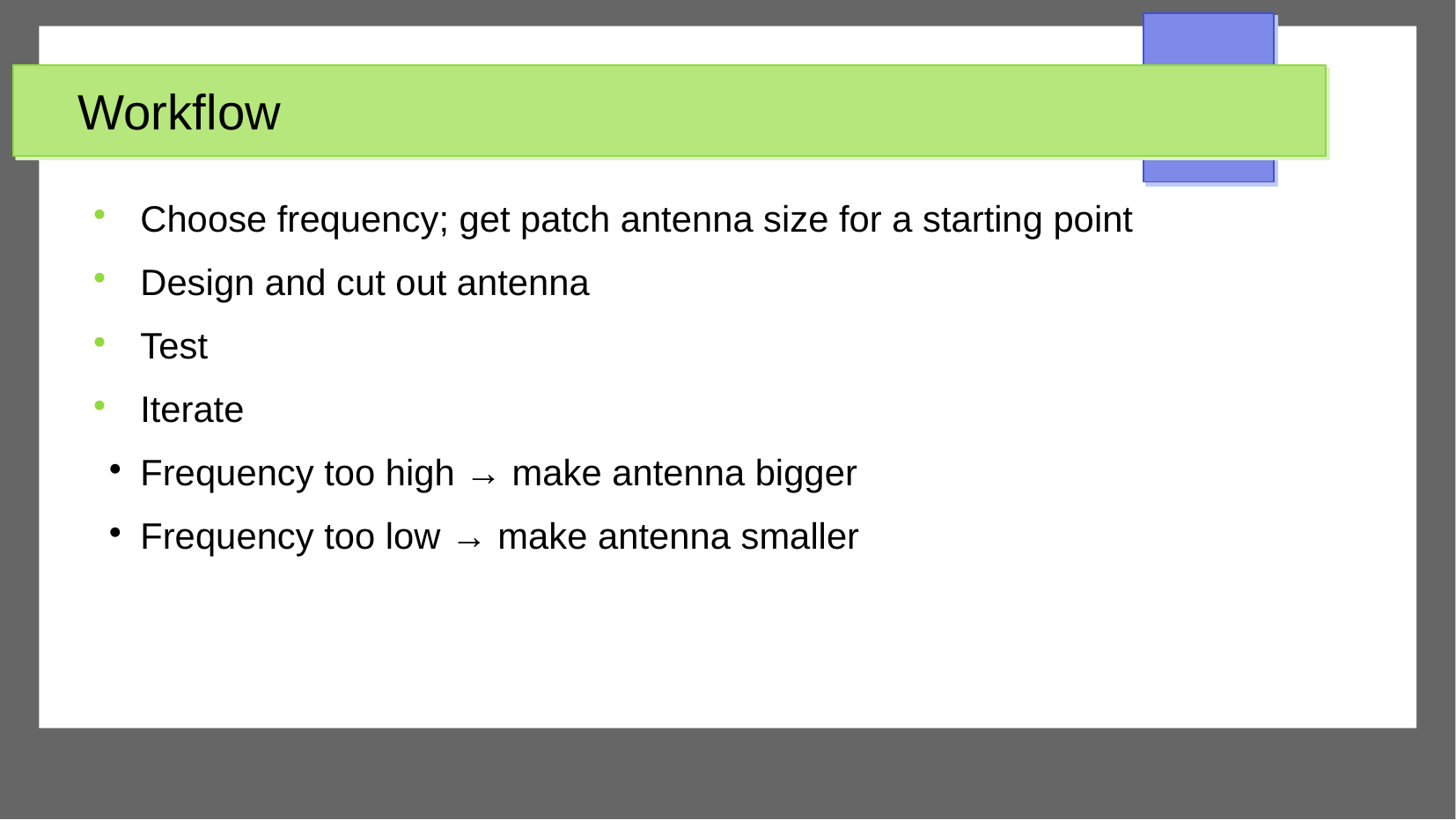

Workflow
Choose frequency; get patch antenna size for a starting point
Design and cut out antenna
Test
Iterate
Frequency too high → make antenna bigger
Frequency too low → make antenna smaller